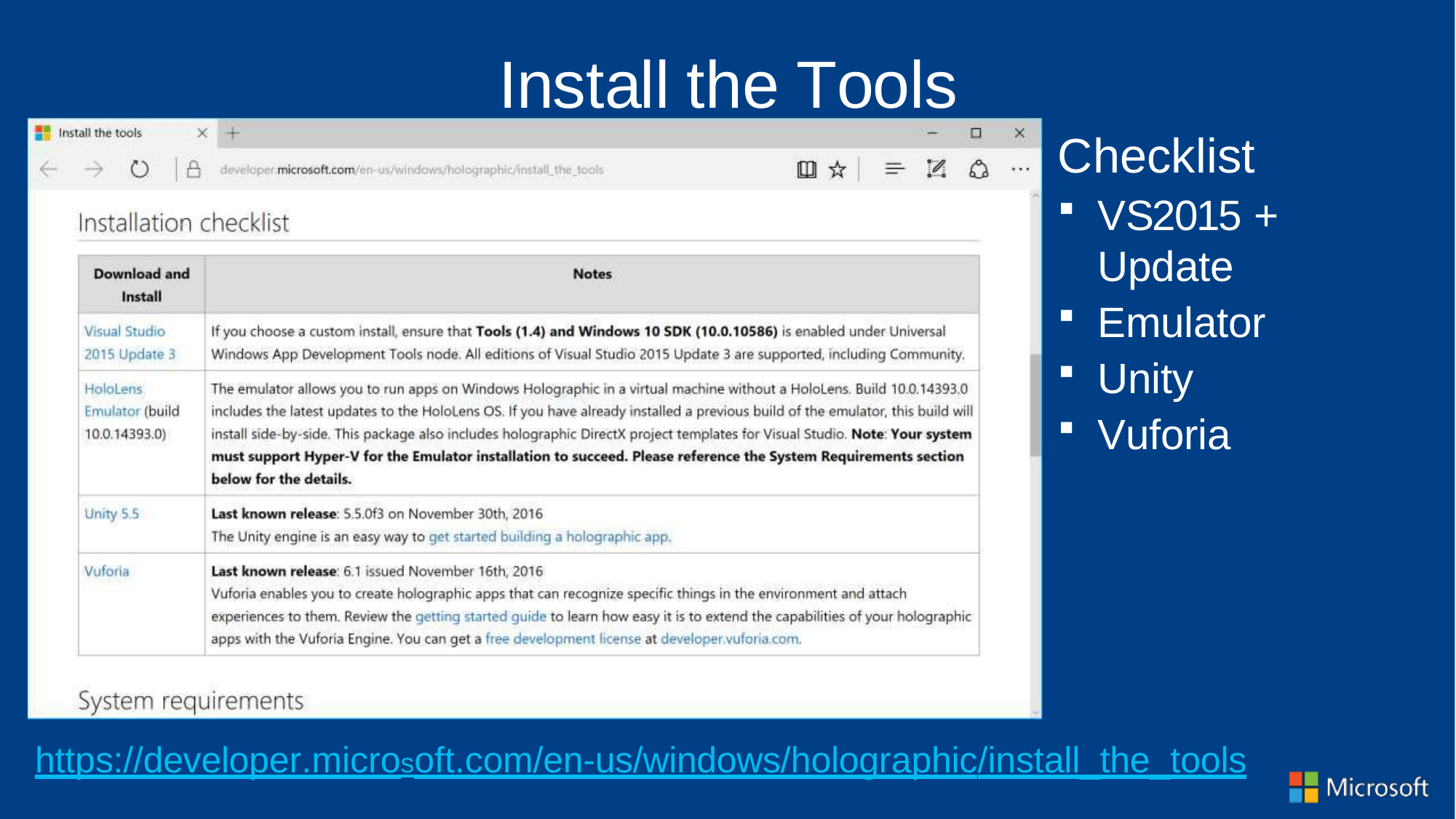

# Install the Tools

Checklist
VS2015 + Update
Emulator
Unity
Vuforia
https://developer.microsoft.com/en-us/windows/holographic/install_the_tools